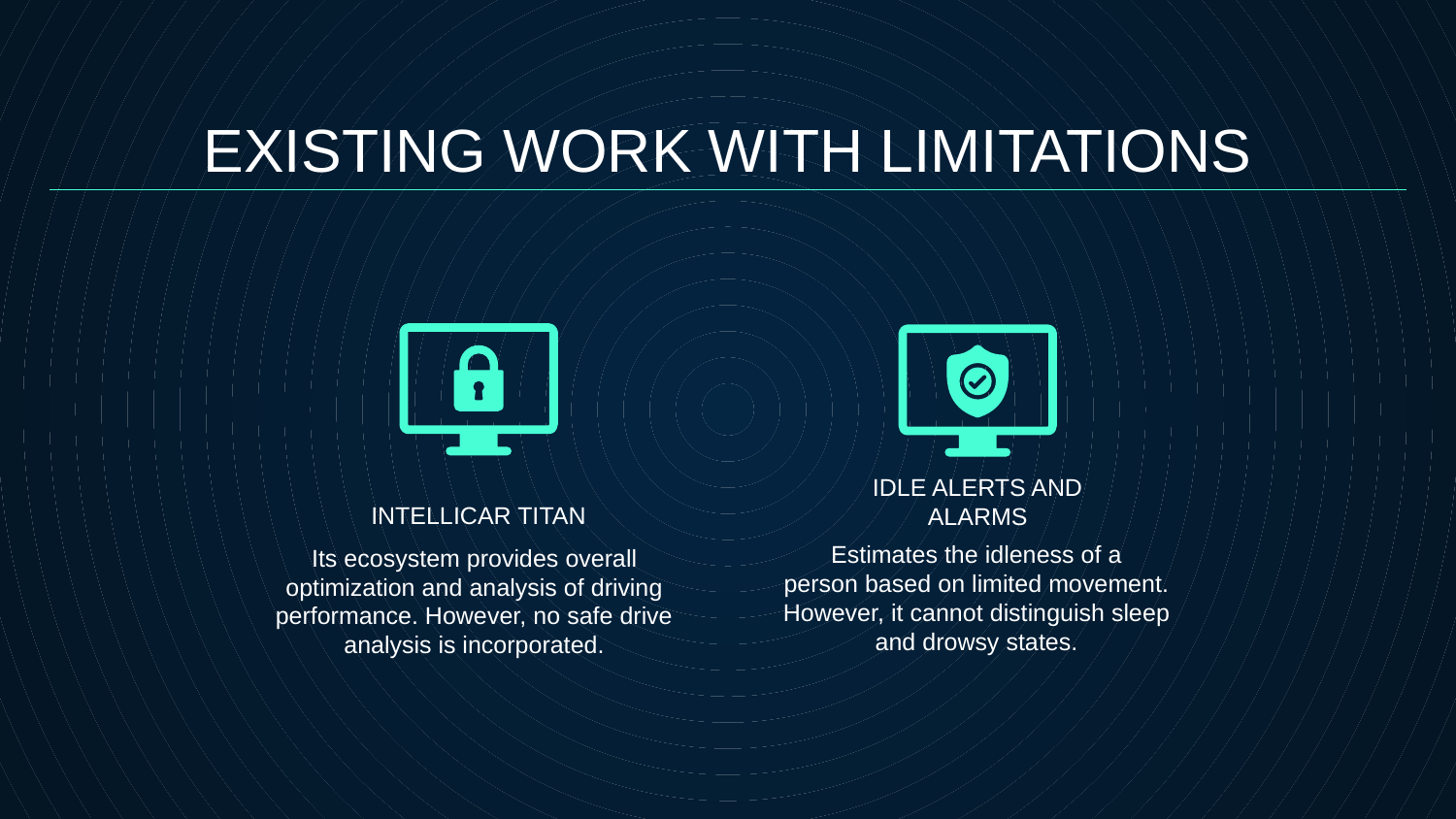

EXISTING WORK WITH LIMITATIONS

# INTELLICAR TITAN
IDLE ALERTS AND ALARMS
Estimates the idleness of a person based on limited movement. However, it cannot distinguish sleep and drowsy states.
Its ecosystem provides overall optimization and analysis of driving performance. However, no safe drive analysis is incorporated.